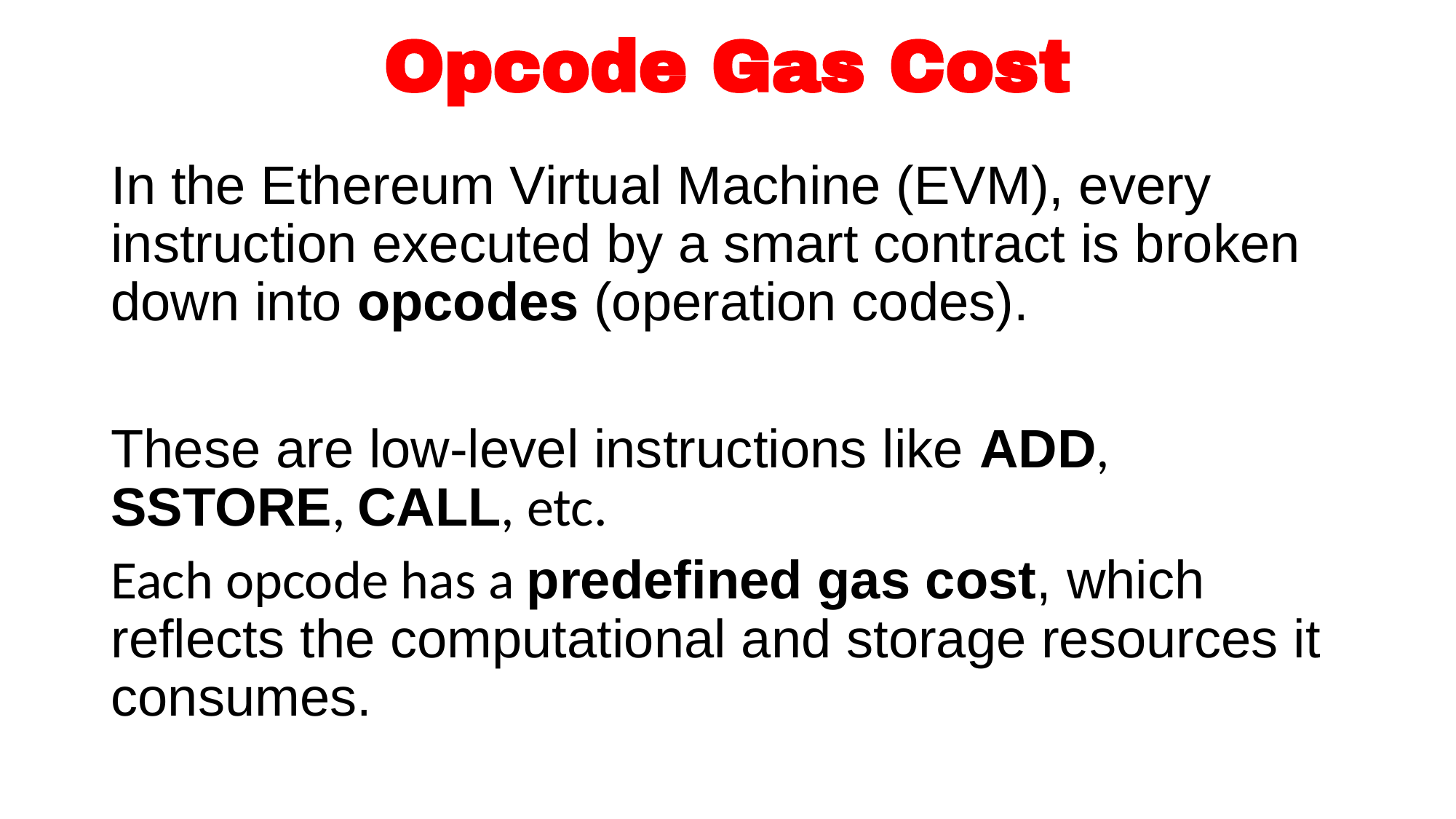

# Opcode Gas Cost
In the Ethereum Virtual Machine (EVM), every instruction executed by a smart contract is broken down into opcodes (operation codes).

These are low-level instructions like ADD, SSTORE, CALL, etc.
Each opcode has a predefined gas cost, which reflects the computational and storage resources it consumes.